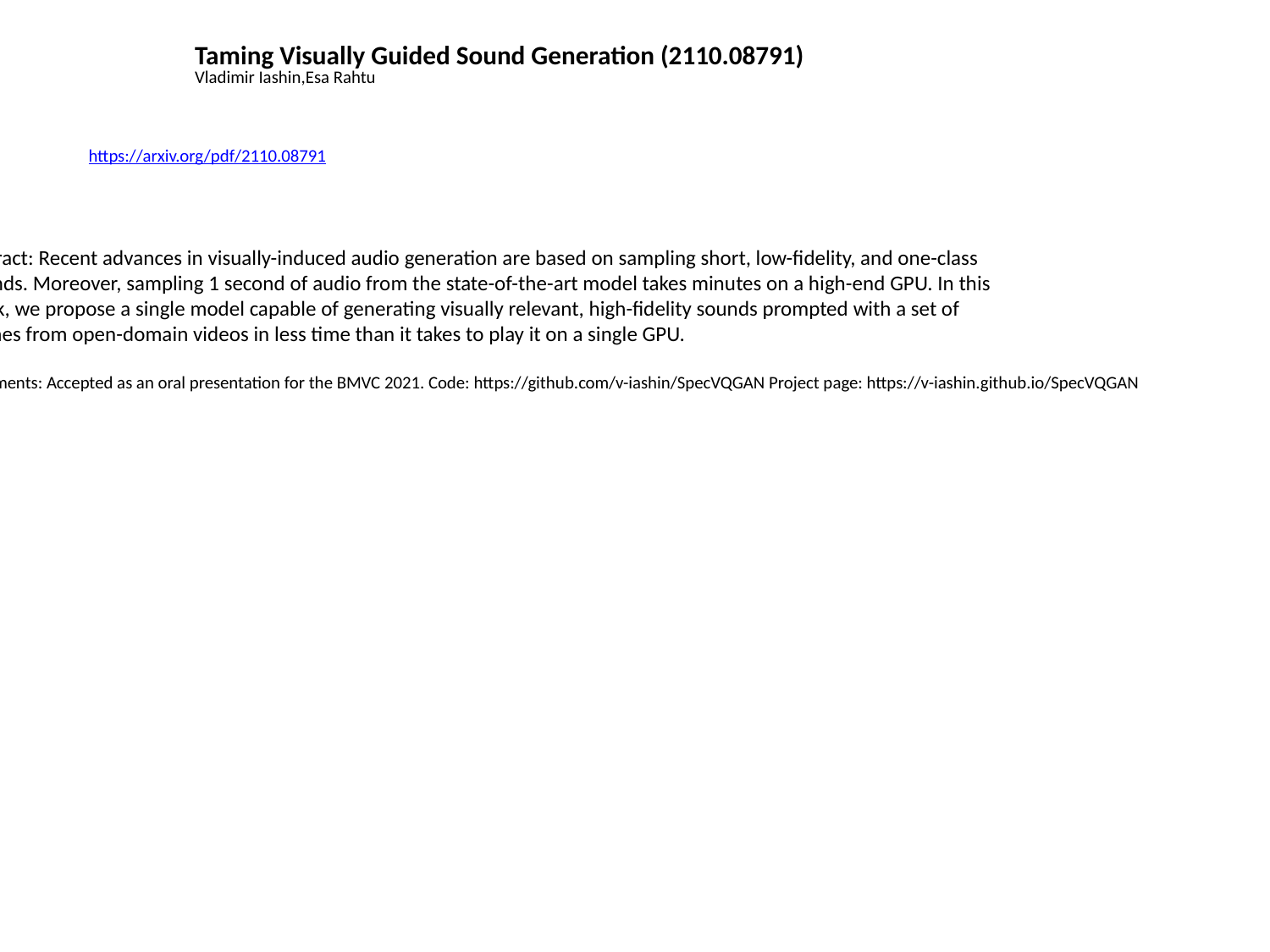

Taming Visually Guided Sound Generation (2110.08791)
Vladimir Iashin,Esa Rahtu

https://arxiv.org/pdf/2110.08791

Abstract: Recent advances in visually-induced audio generation are based on sampling short, low-fidelity, and one-class
 sounds. Moreover, sampling 1 second of audio from the state-of-the-art model takes minutes on a high-end GPU. In this
 work, we propose a single model capable of generating visually relevant, high-fidelity sounds prompted with a set of
 frames from open-domain videos in less time than it takes to play it on a single GPU.
 Comments: Accepted as an oral presentation for the BMVC 2021. Code: https://github.com/v-iashin/SpecVQGAN Project page: https://v-iashin.github.io/SpecVQGAN